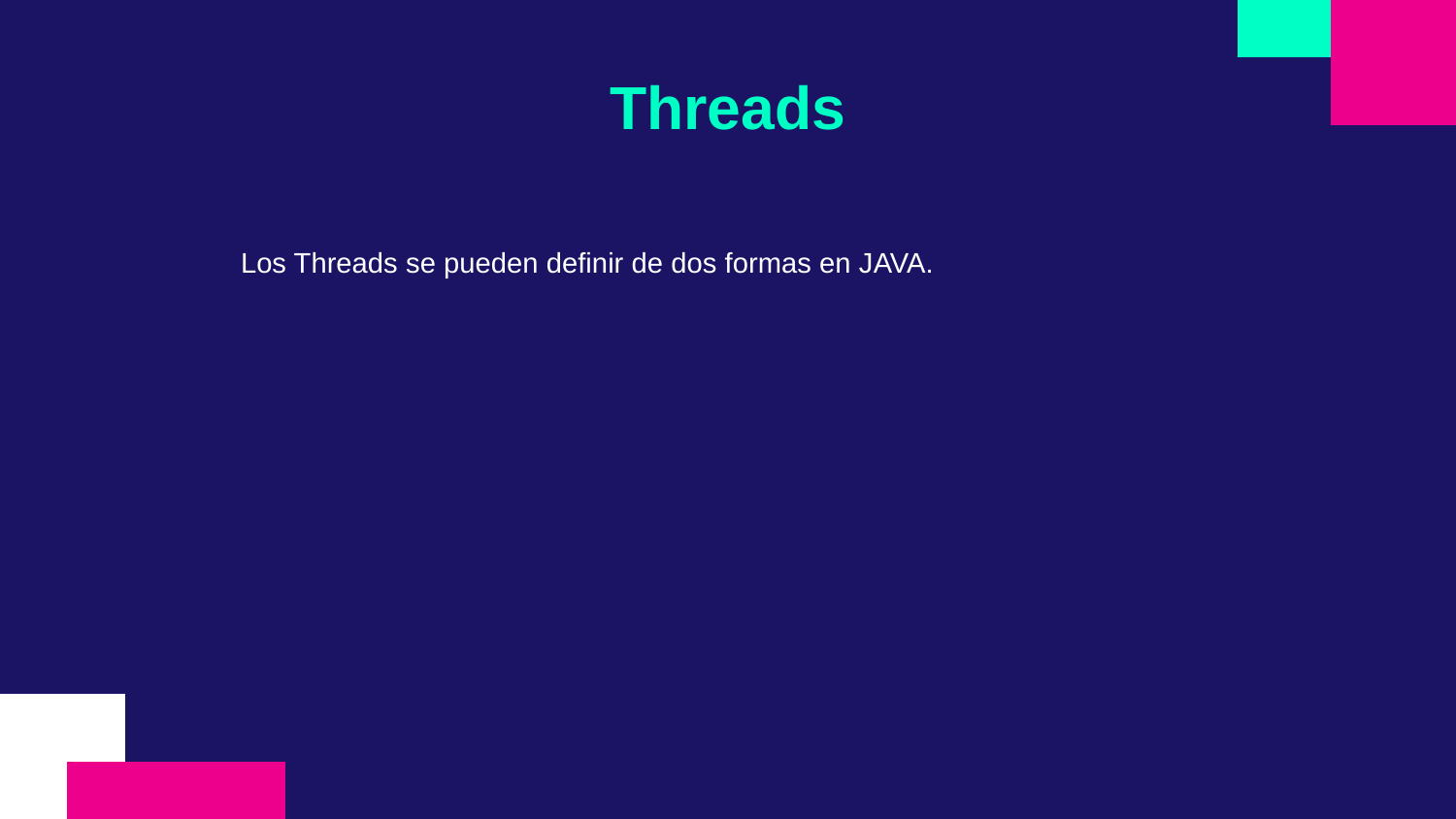

# Threads
Los Threads se pueden definir de dos formas en JAVA.